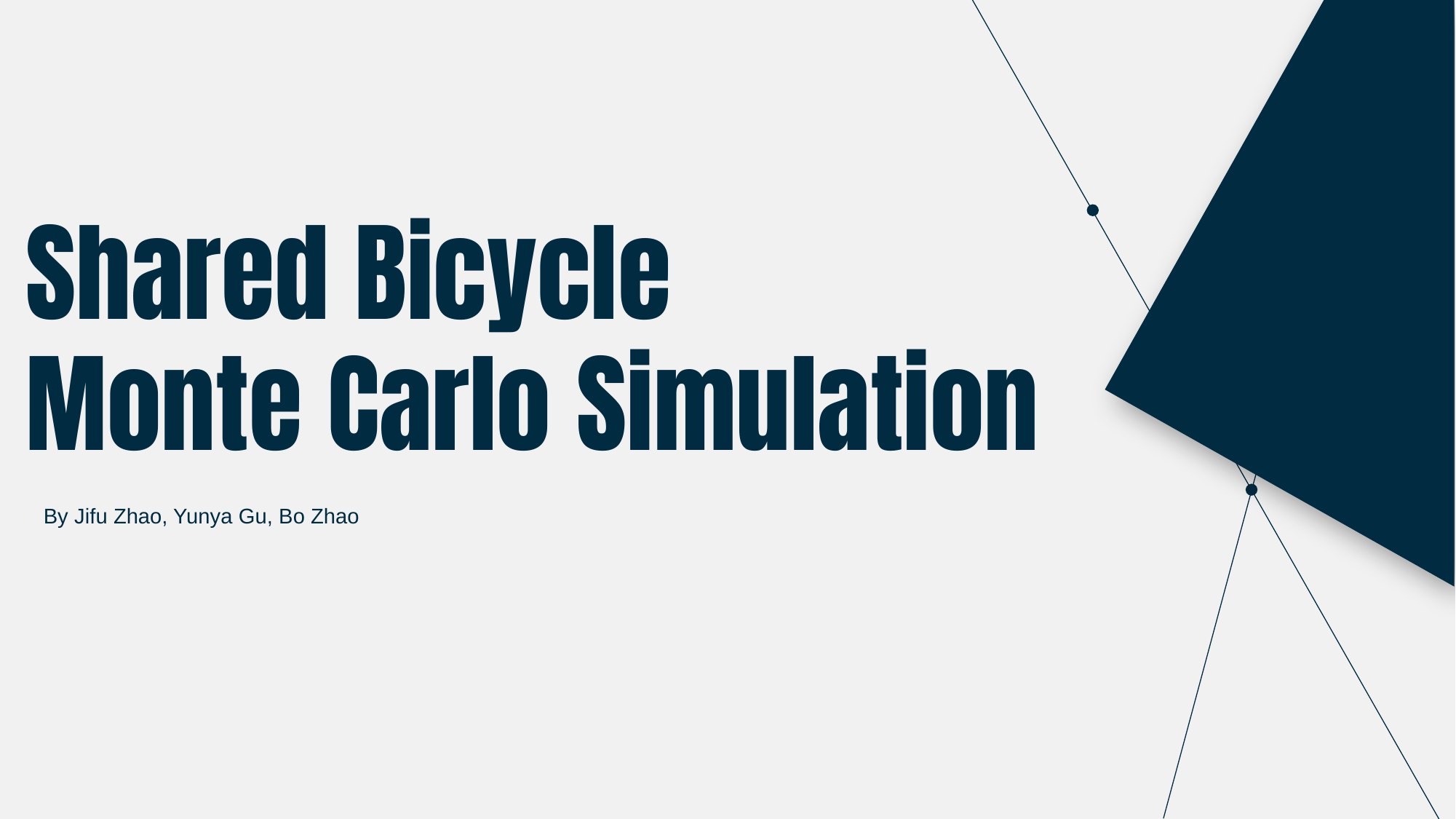

Shared Bicycle
Monte Carlo Simulation

By Jifu Zhao, Yunya Gu, Bo Zhao